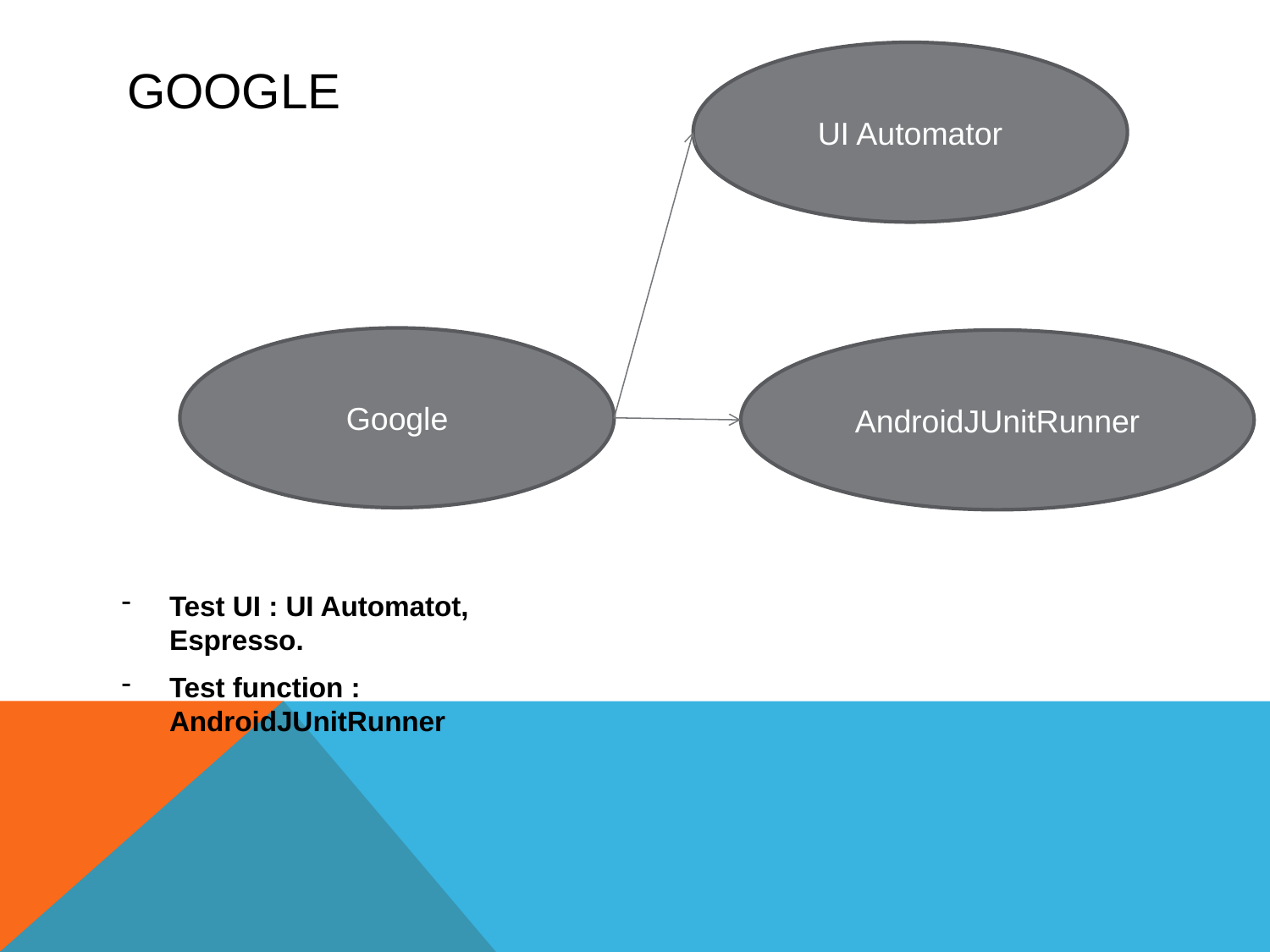

UI Automator
Google
AndroidJUnitRunner
# GOOGLE
Test UI : UI Automatot, Espresso.
Test function :  AndroidJUnitRunner